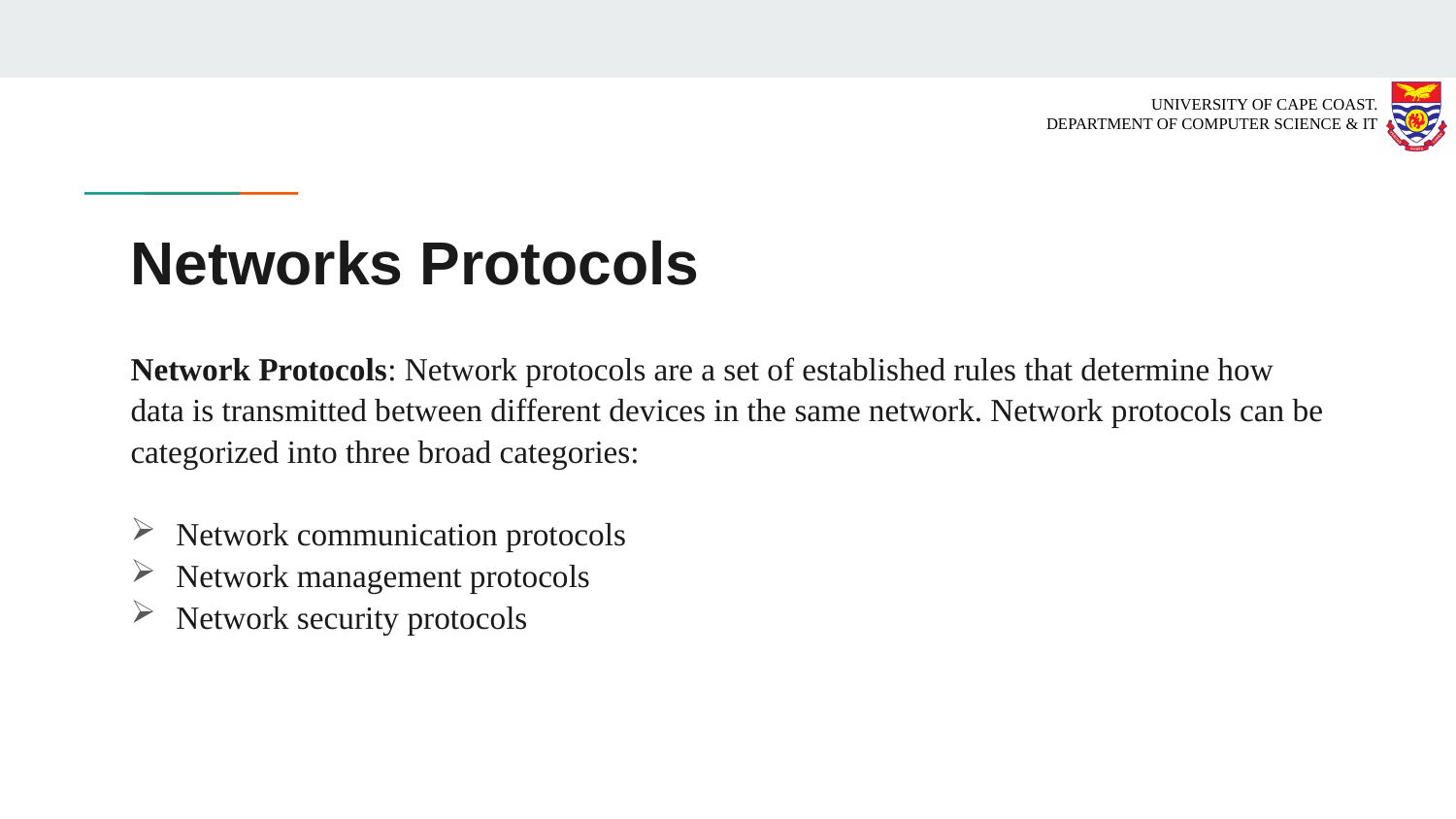

# Networks Protocols
Network Protocols: Network protocols are a set of established rules that determine how data is transmitted between different devices in the same network. Network protocols can be categorized into three broad categories:

Network communication protocols
Network management protocols
Network security protocols